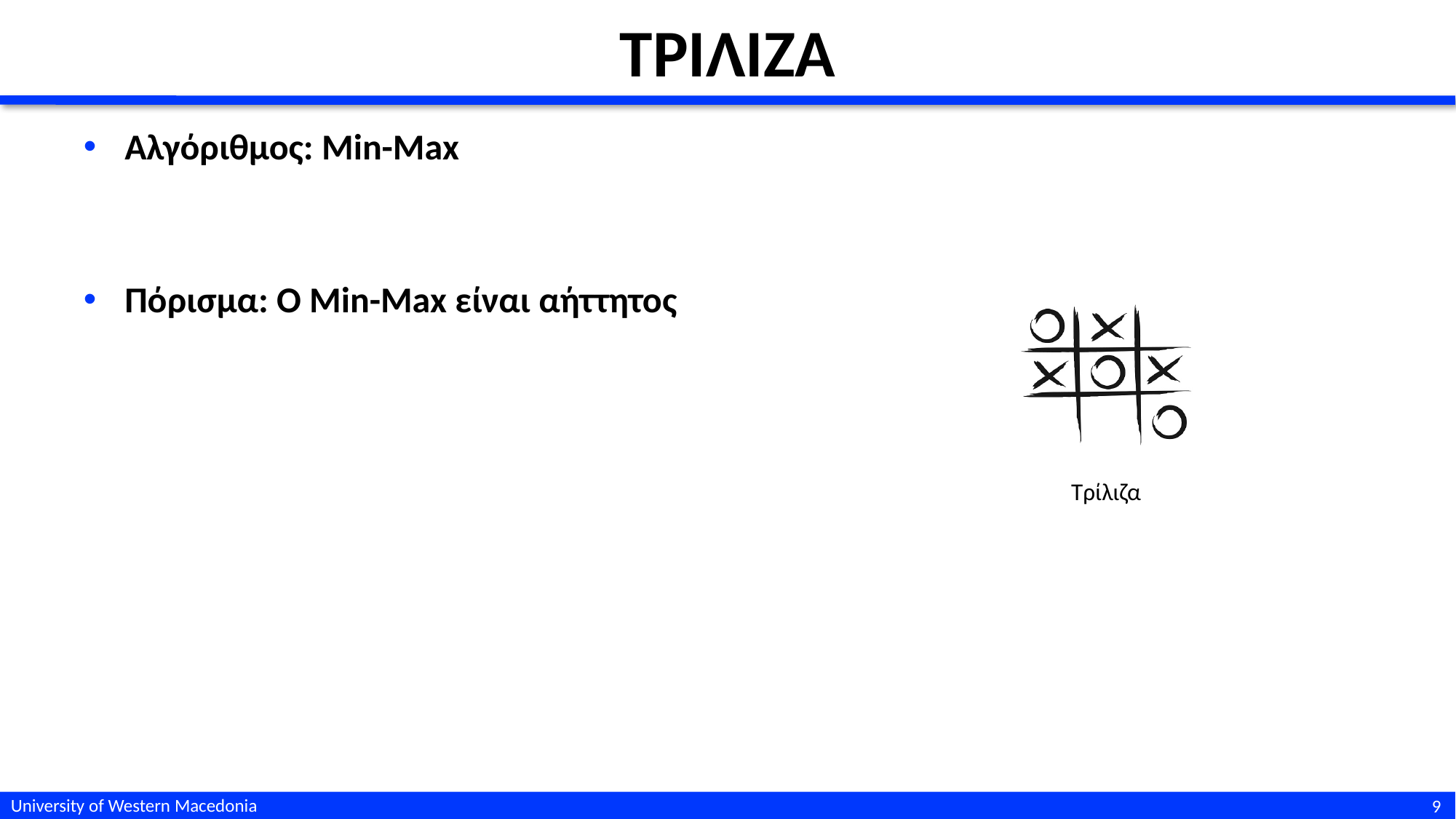

# ΤΡΙΛΙΖΑ
Αλγόριθμος: Min-Max

Πόρισμα: Ο Min-Max είναι αήττητος

Τρίλιζα